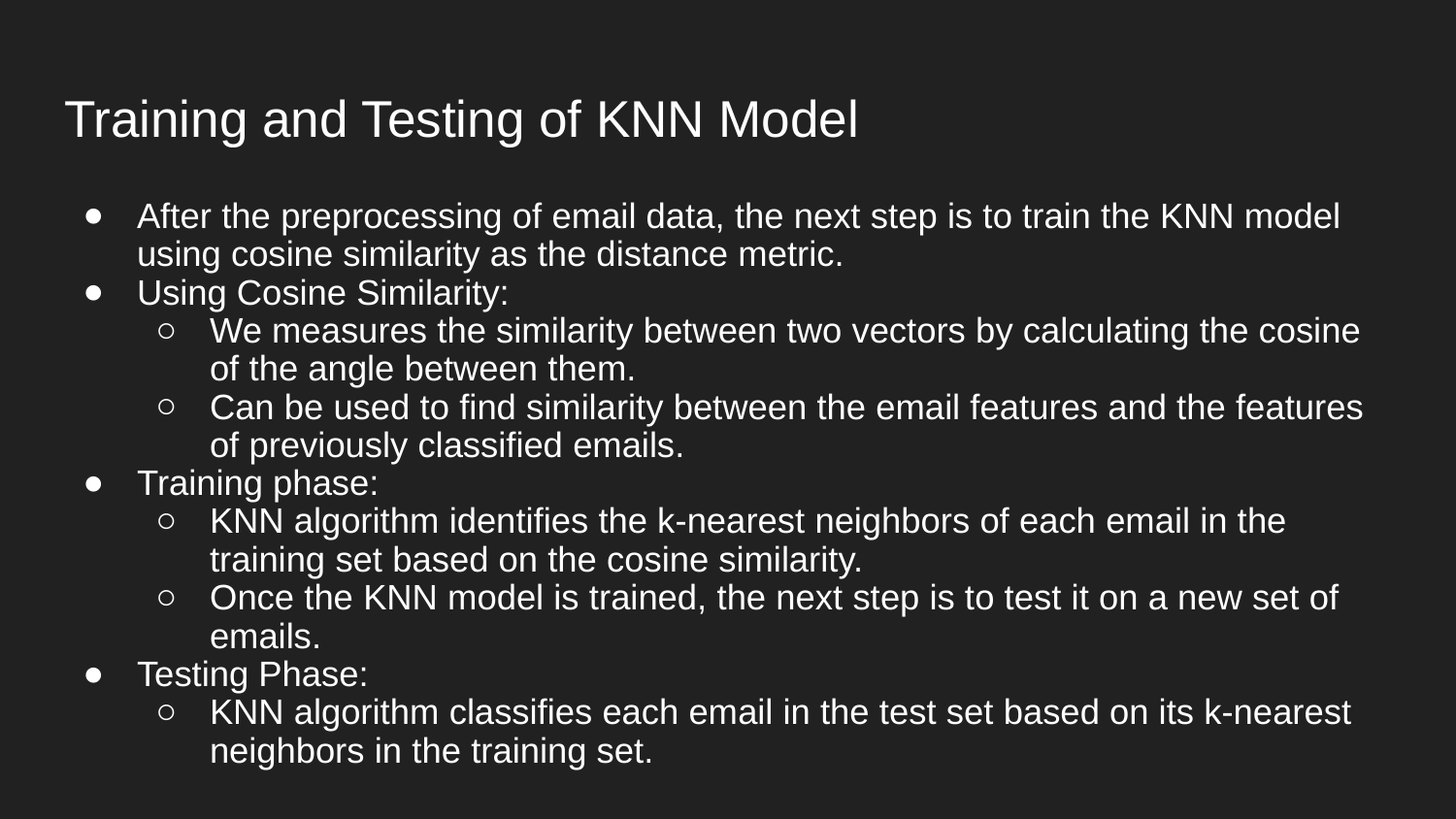

# Training and Testing of KNN Model
After the preprocessing of email data, the next step is to train the KNN model using cosine similarity as the distance metric.
Using Cosine Similarity:
We measures the similarity between two vectors by calculating the cosine of the angle between them.
Can be used to find similarity between the email features and the features of previously classified emails.
Training phase:
KNN algorithm identifies the k-nearest neighbors of each email in the training set based on the cosine similarity.
Once the KNN model is trained, the next step is to test it on a new set of emails.
Testing Phase:
KNN algorithm classifies each email in the test set based on its k-nearest neighbors in the training set.